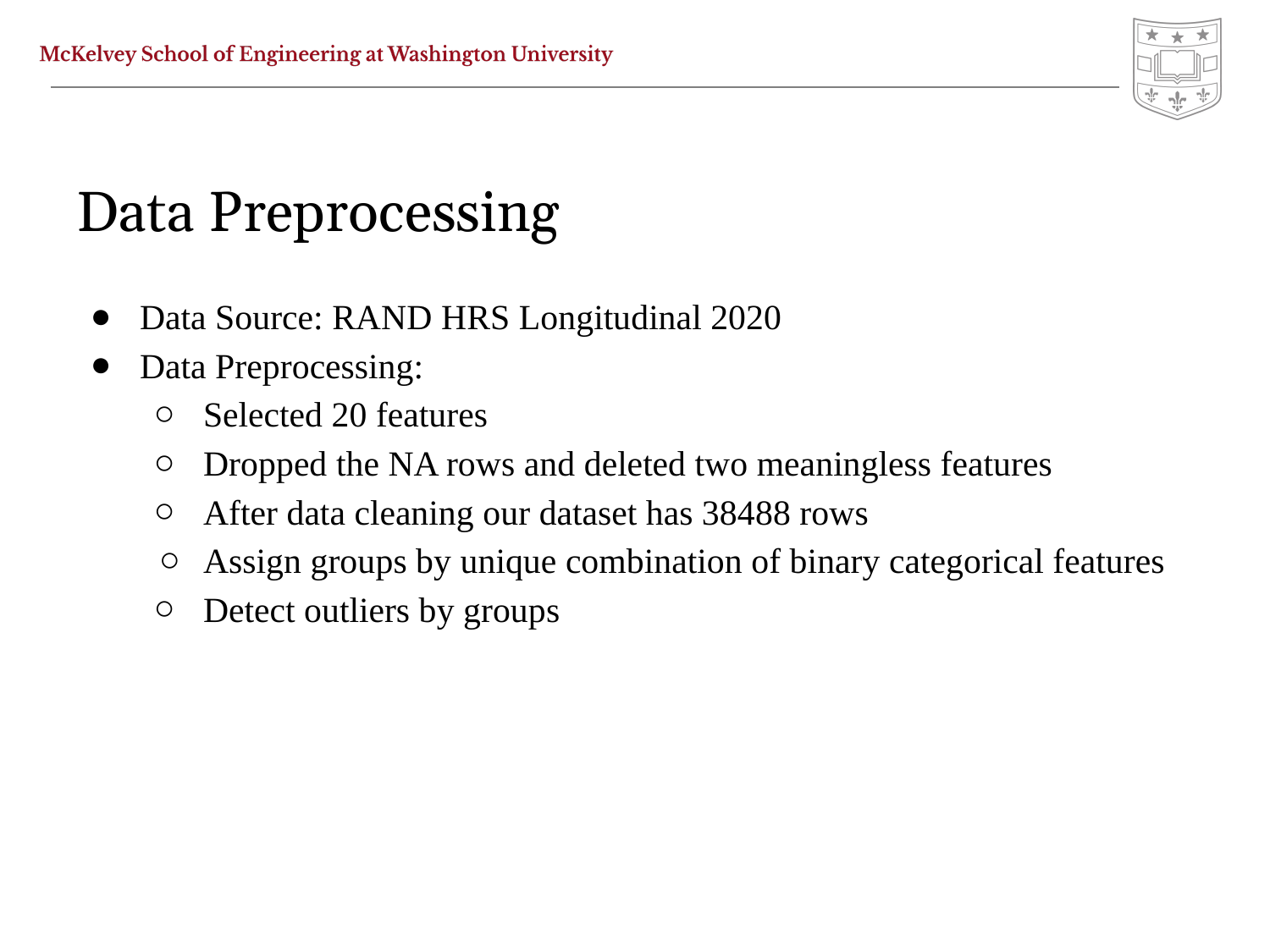

# Data Preprocessing
Data Source: RAND HRS Longitudinal 2020
Data Preprocessing:
Selected 20 features
Dropped the NA rows and deleted two meaningless features
After data cleaning our dataset has 38488 rows
Assign groups by unique combination of binary categorical features
Detect outliers by groups